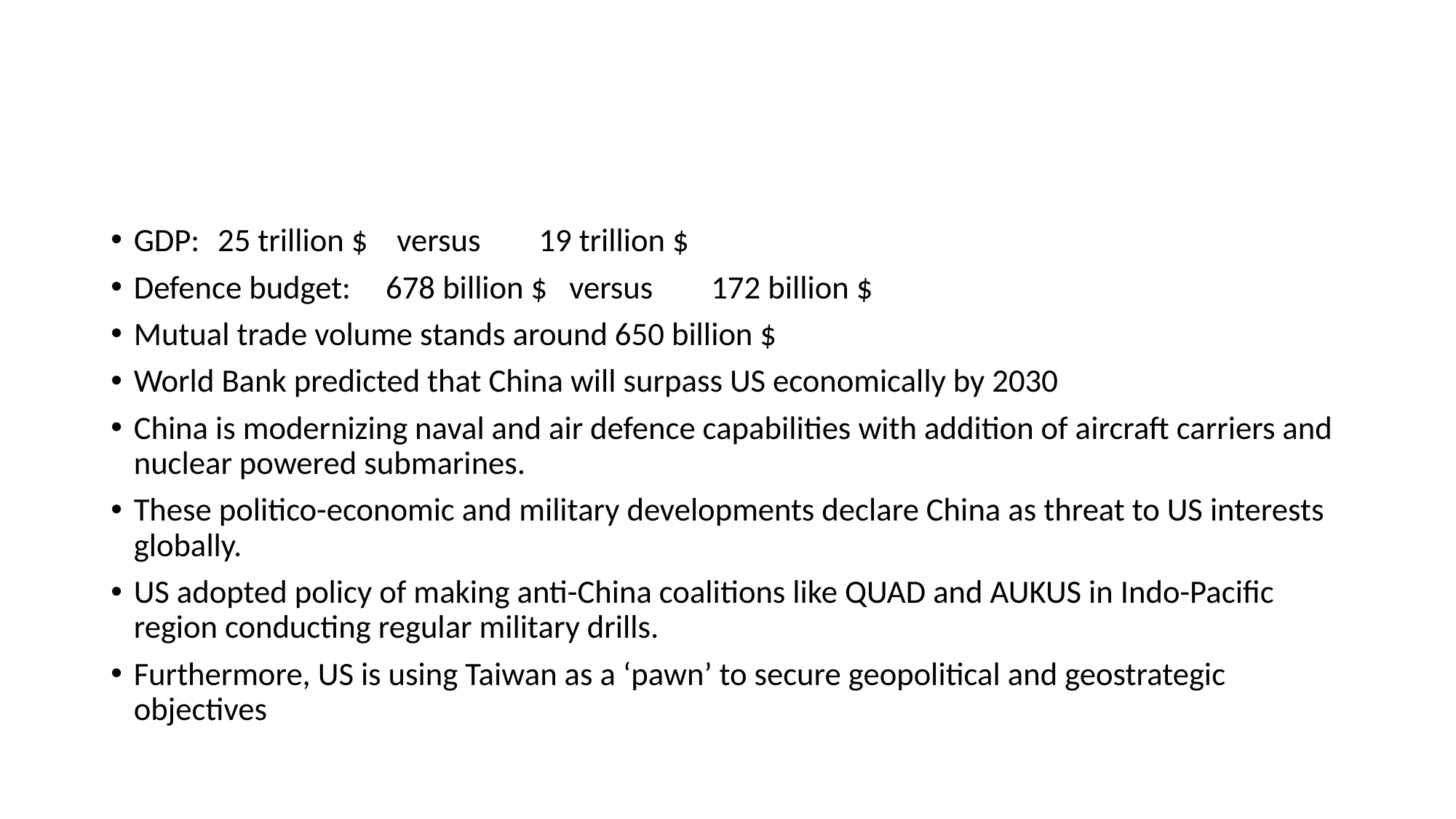

#
GDP: 			25 trillion $    versus        19 trillion $
Defence budget:		678 billion $   versus        172 billion $
Mutual trade volume stands around 650 billion $
World Bank predicted that China will surpass US economically by 2030
China is modernizing naval and air defence capabilities with addition of aircraft carriers and nuclear powered submarines.
These politico-economic and military developments declare China as threat to US interests globally.
US adopted policy of making anti-China coalitions like QUAD and AUKUS in Indo-Pacific region conducting regular military drills.
Furthermore, US is using Taiwan as a ‘pawn’ to secure geopolitical and geostrategic objectives